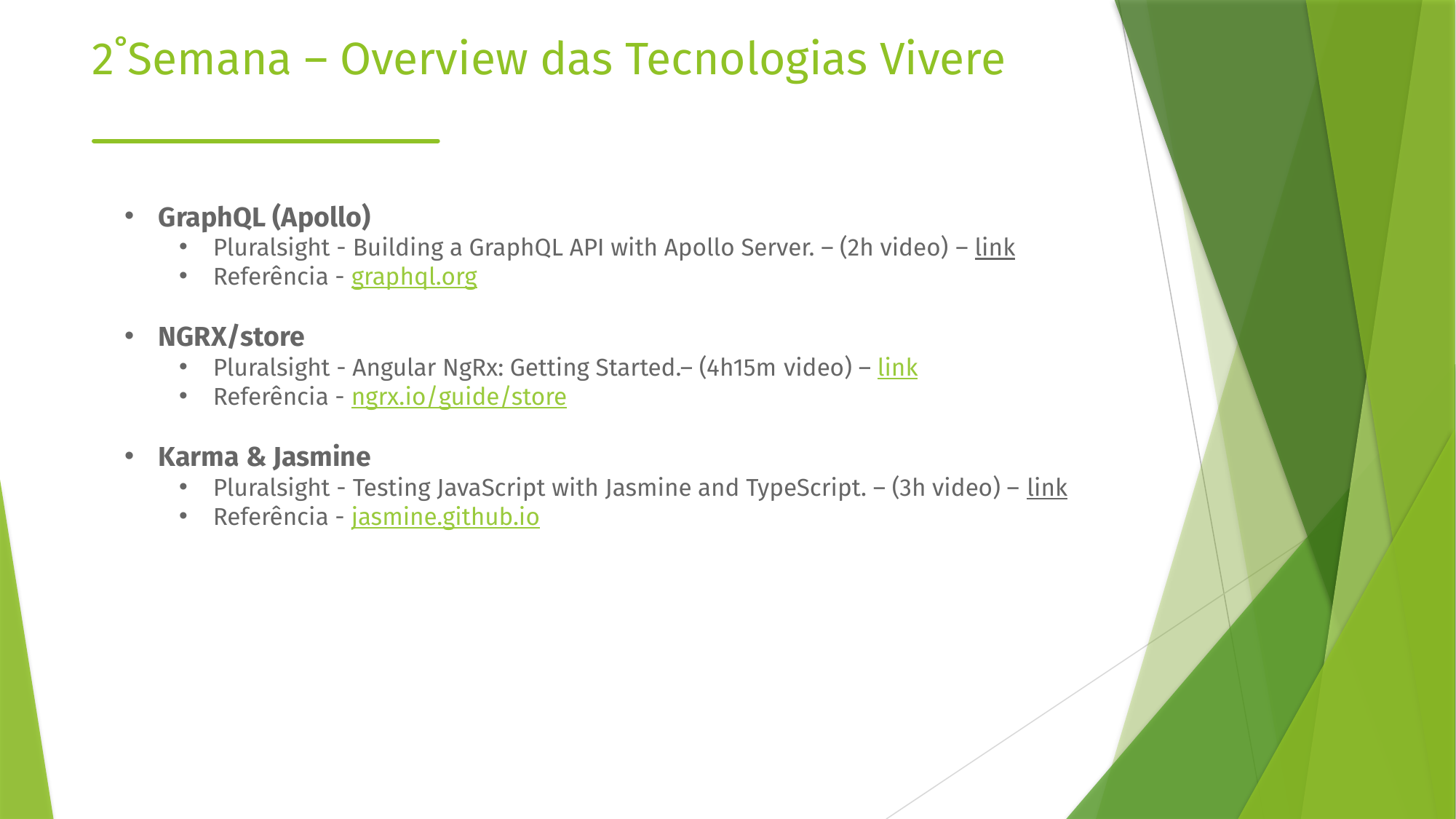

# 2˚Semana – Overview das Tecnologias Vivere
GraphQL (Apollo)
Pluralsight - Building a GraphQL API with Apollo Server. – (2h video) – link
Referência - graphql.org

NGRX/store
Pluralsight - Angular NgRx: Getting Started.– (4h15m video) – link
Referência - ngrx.io/guide/store

Karma & Jasmine
Pluralsight - Testing JavaScript with Jasmine and TypeScript. – (3h video) – link
Referência - jasmine.github.io